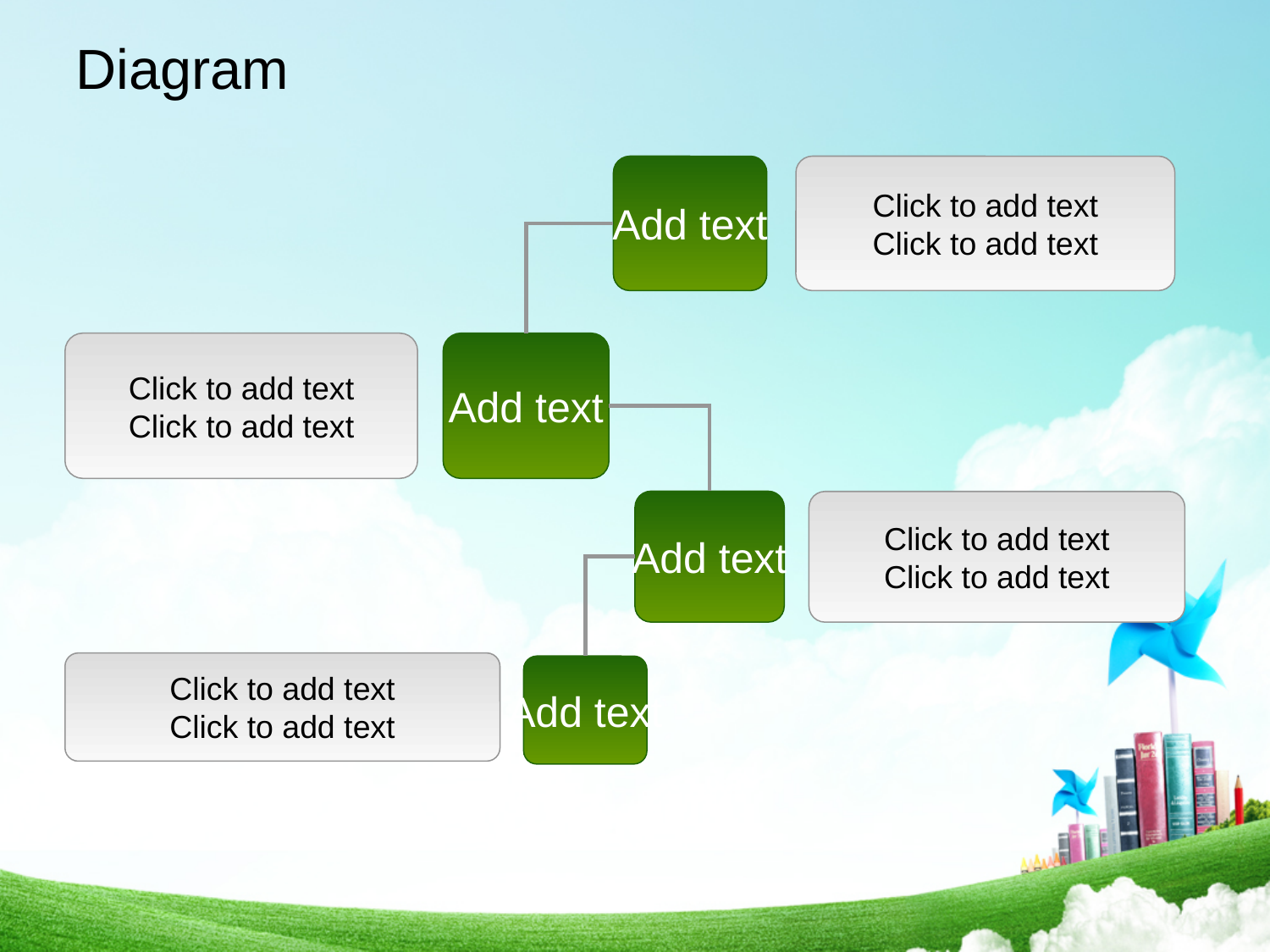

# Diagram
Add text
Click to add text
Click to add text
Click to add text
Click to add text
Add text
Add text
Click to add text
Click to add text
Click to add text
Click to add text
Add text